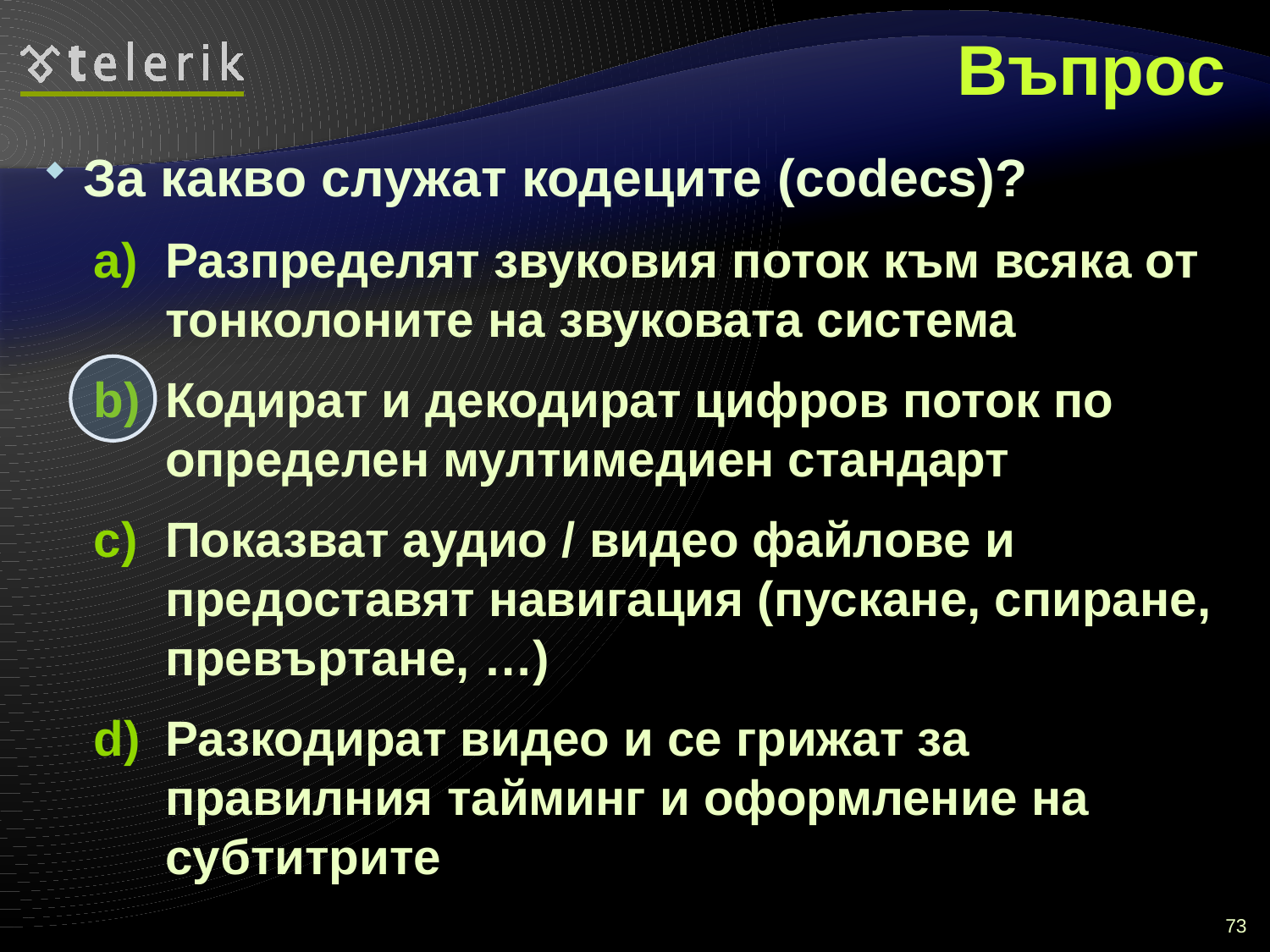

# Въпрос
За какво служат кодеците (codecs)?
Разпределят звуковия поток към всяка от тонколоните на звуковата система
Кодират и декодират цифров поток по определен мултимедиен стандарт
Показват аудио / видео файлове и предоставят навигация (пускане, спиране, превъртане, …)
Разкодират видео и се грижат за правилния тайминг и оформление на субтитрите

73